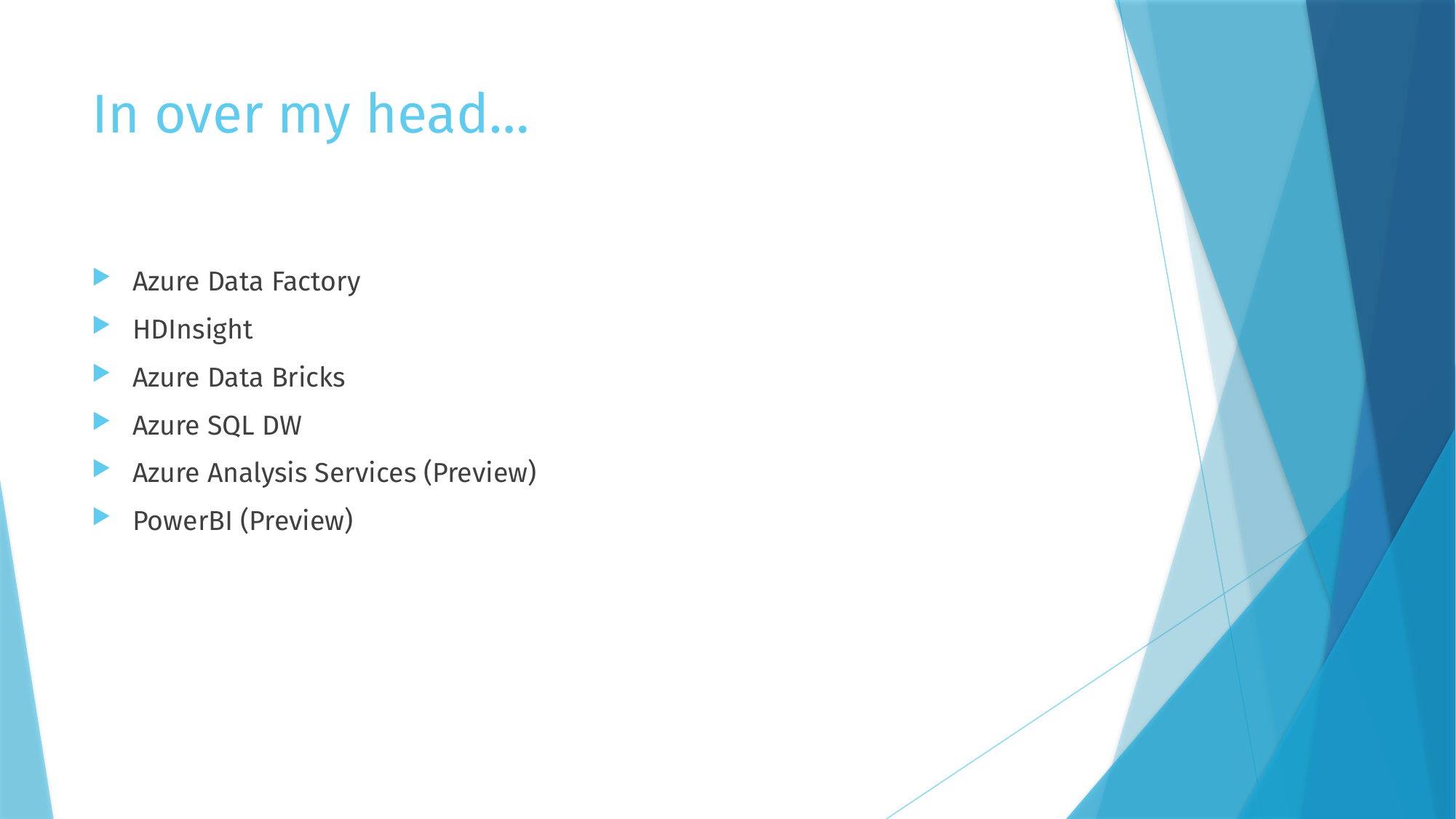

# In over my head…
Azure Data Factory
HDInsight
Azure Data Bricks
Azure SQL DW
Azure Analysis Services (Preview)
PowerBI (Preview)